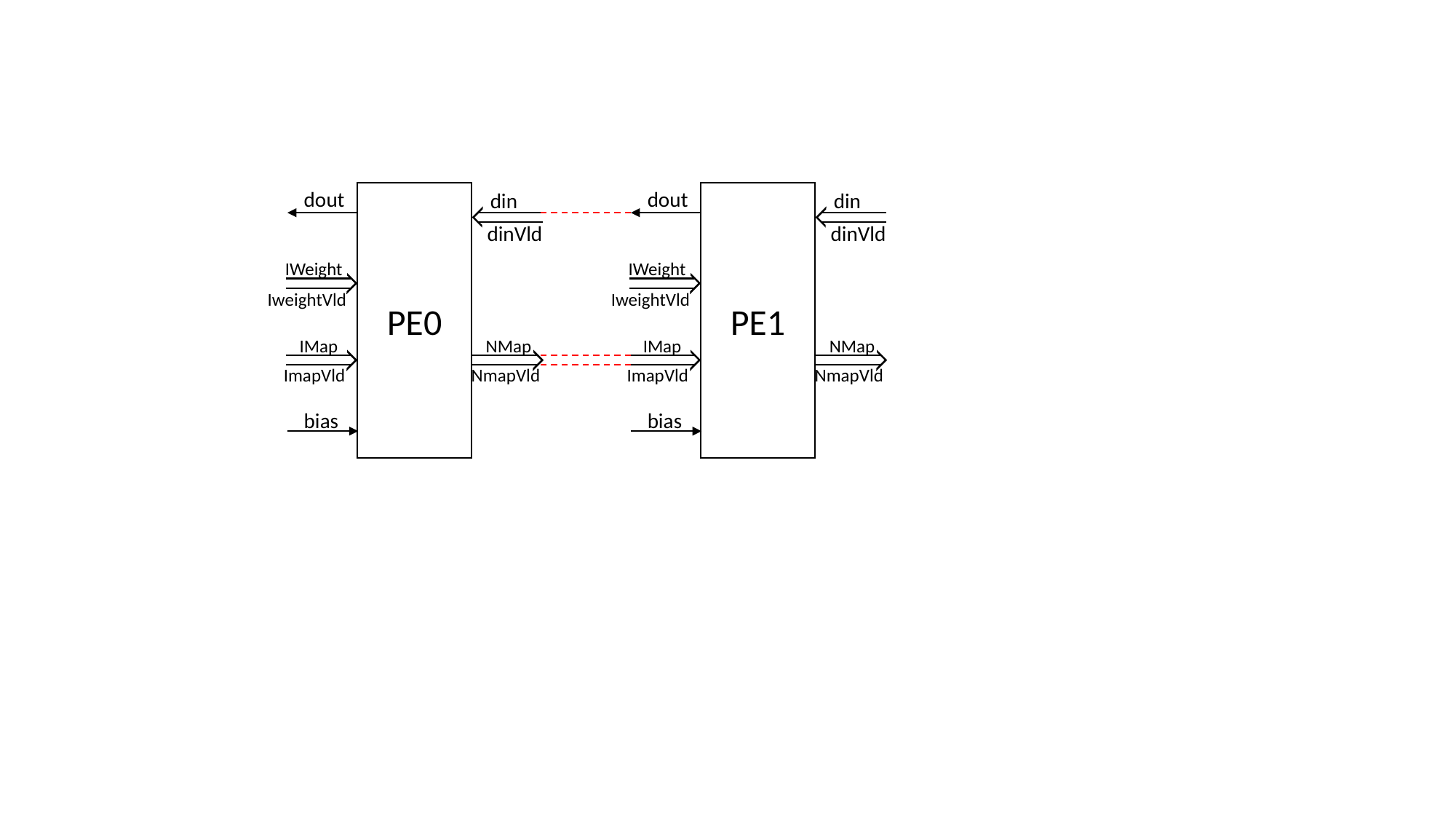

dout
din
PE0

dinVld
IWeight

IweightVld
IMap
NMap

ImapVld
NmapVld
bias
dout
din
PE1

dinVld
IWeight

IweightVld
IMap
NMap

ImapVld
NmapVld
bias